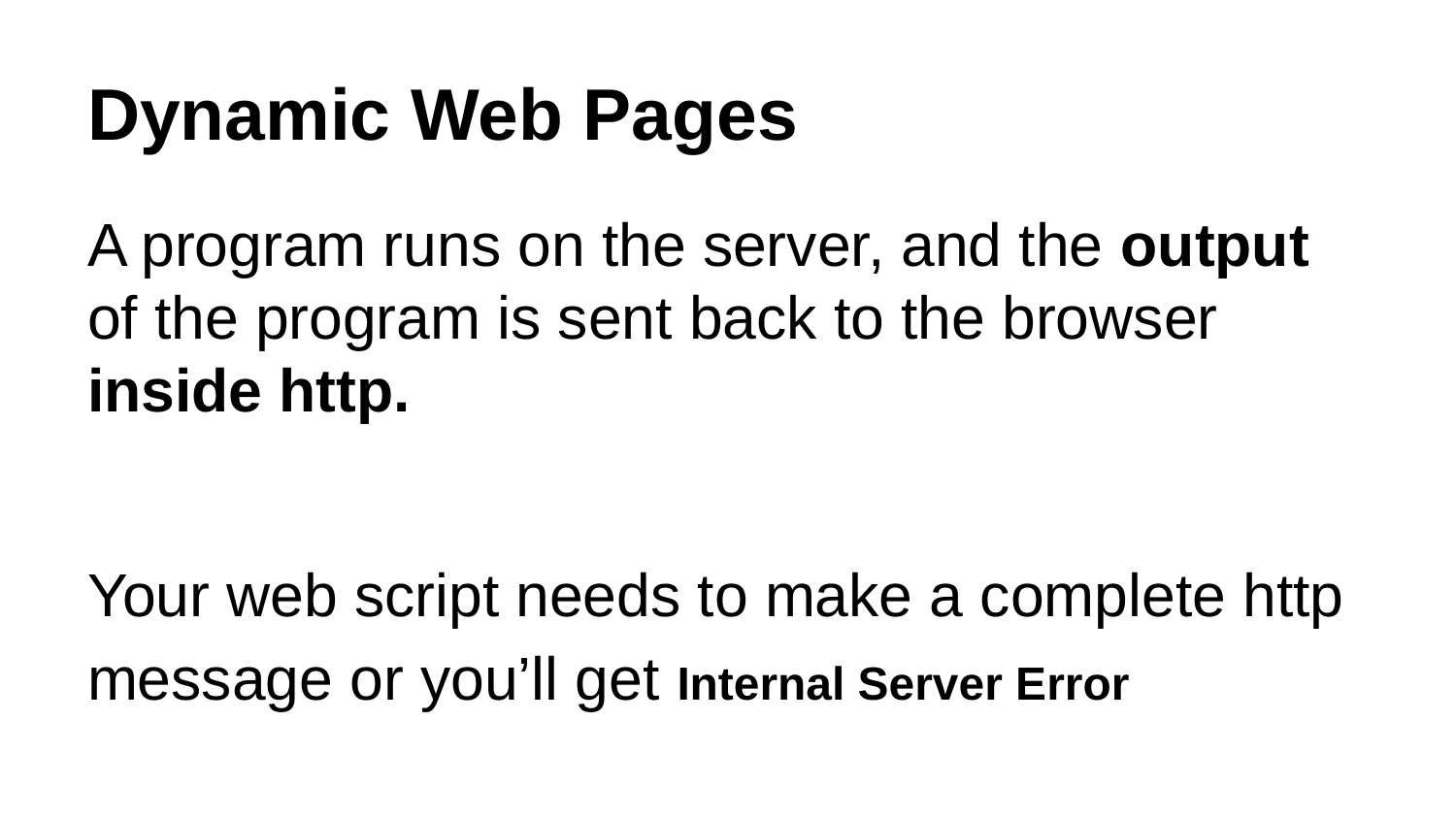

# Dynamic Web Pages
A program runs on the server, and the output of the program is sent back to the browser inside http.

Your web script needs to make a complete http message or you’ll get Internal Server Error